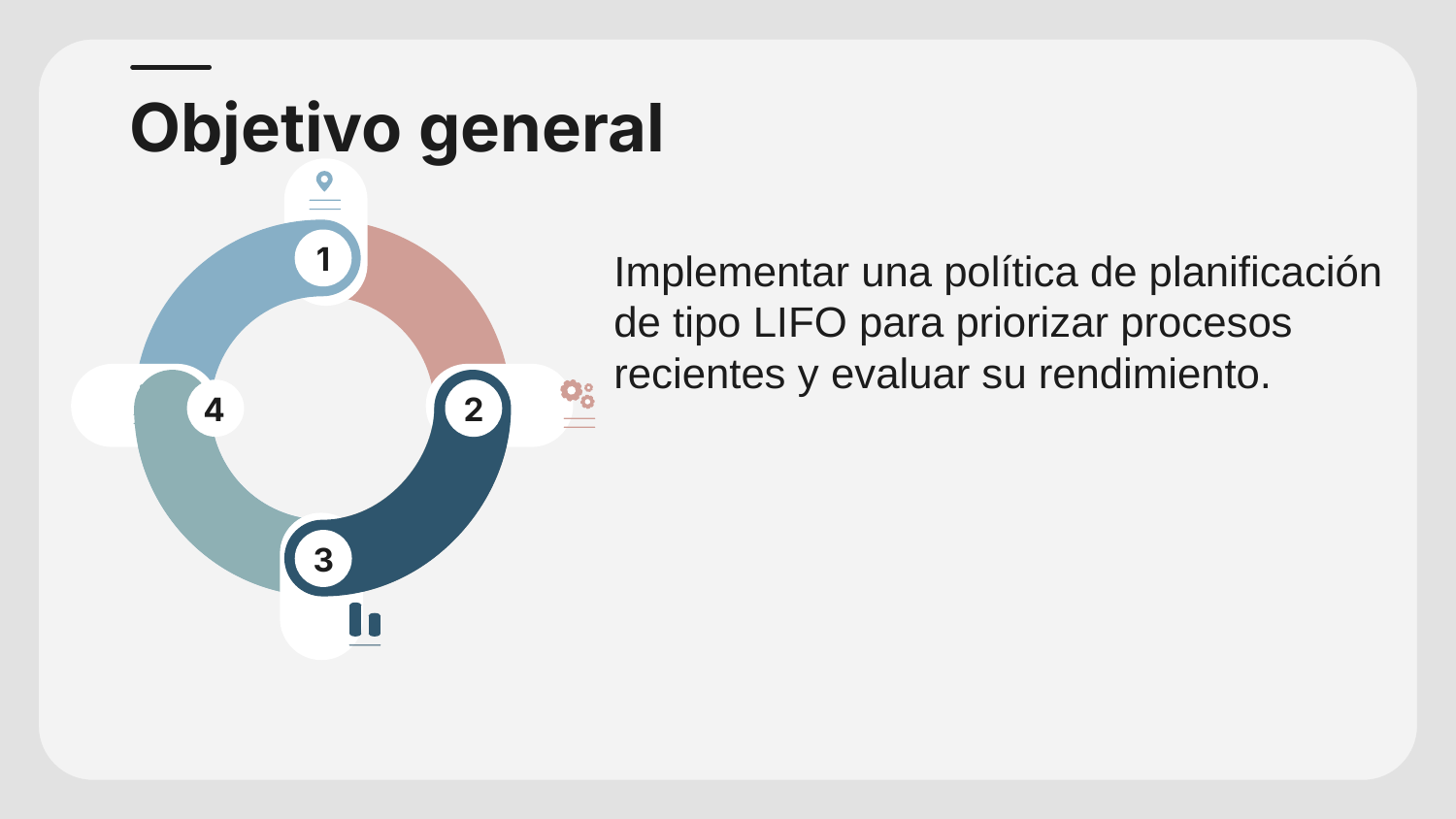

# Objetivo general

Implementar una política de planificación de tipo LIFO para priorizar procesos recientes y evaluar su rendimiento.
1

4
2

3